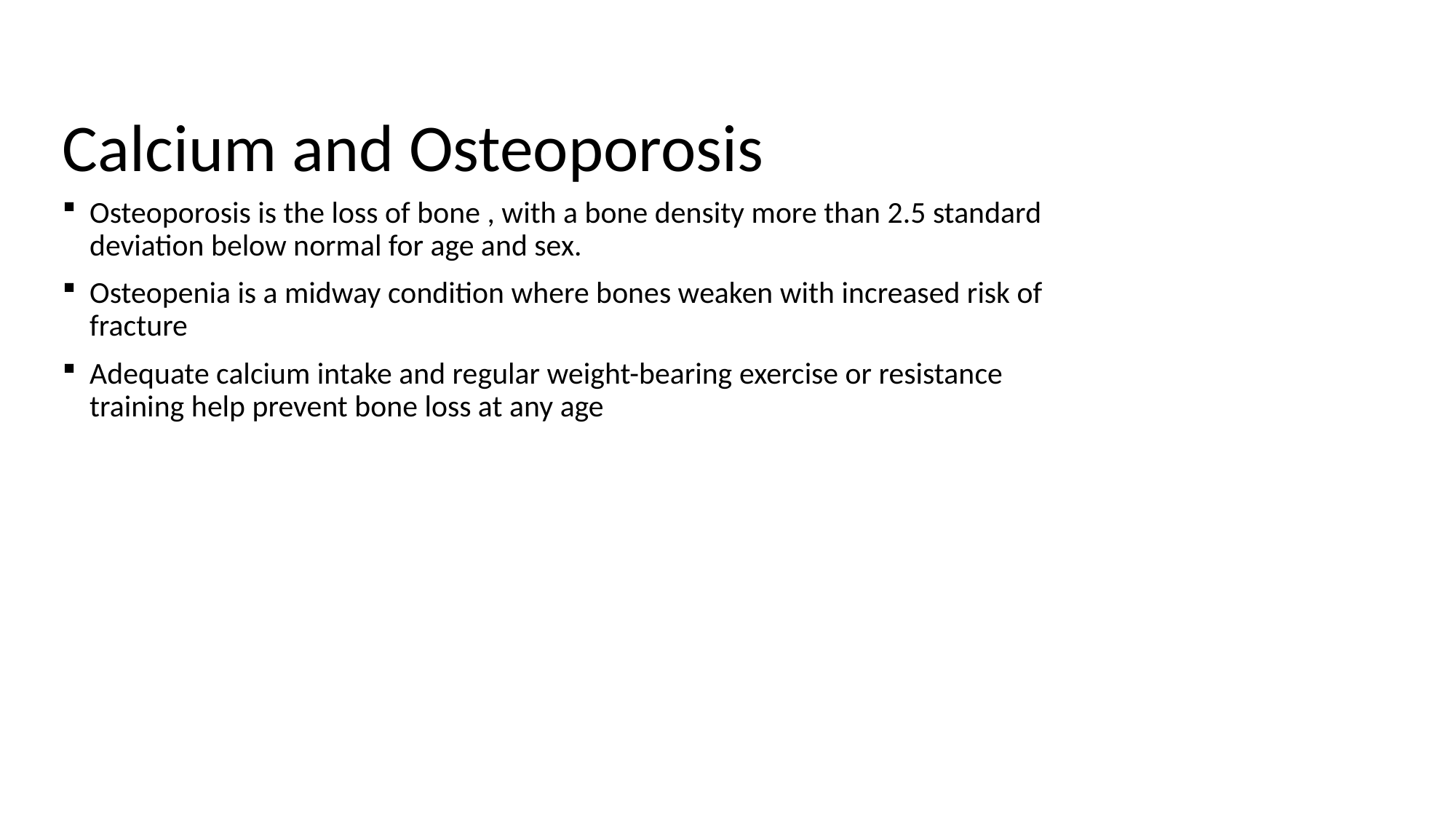

# Calcium and Osteoporosis
Osteoporosis is the loss of bone , with a bone density more than 2.5 standard deviation below normal for age and sex.
Osteopenia is a midway condition where bones weaken with increased risk of fracture
Adequate calcium intake and regular weight-bearing exercise or resistance training help prevent bone loss at any age